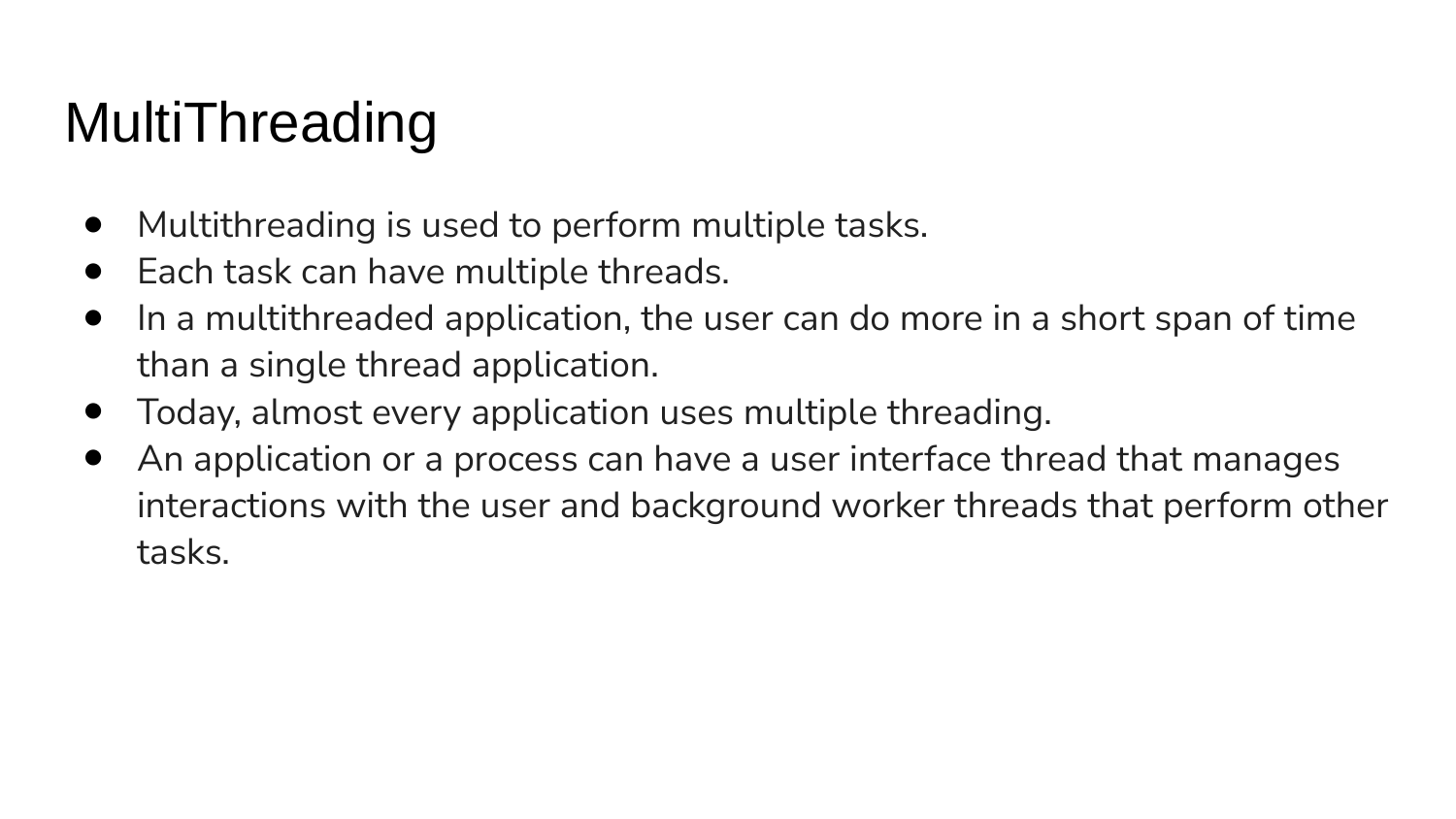

MultiThreading
Multithreading is used to perform multiple tasks.
Each task can have multiple threads.
In a multithreaded application, the user can do more in a short span of time than a single thread application.
Today, almost every application uses multiple threading.
An application or a process can have a user interface thread that manages interactions with the user and background worker threads that perform other tasks.